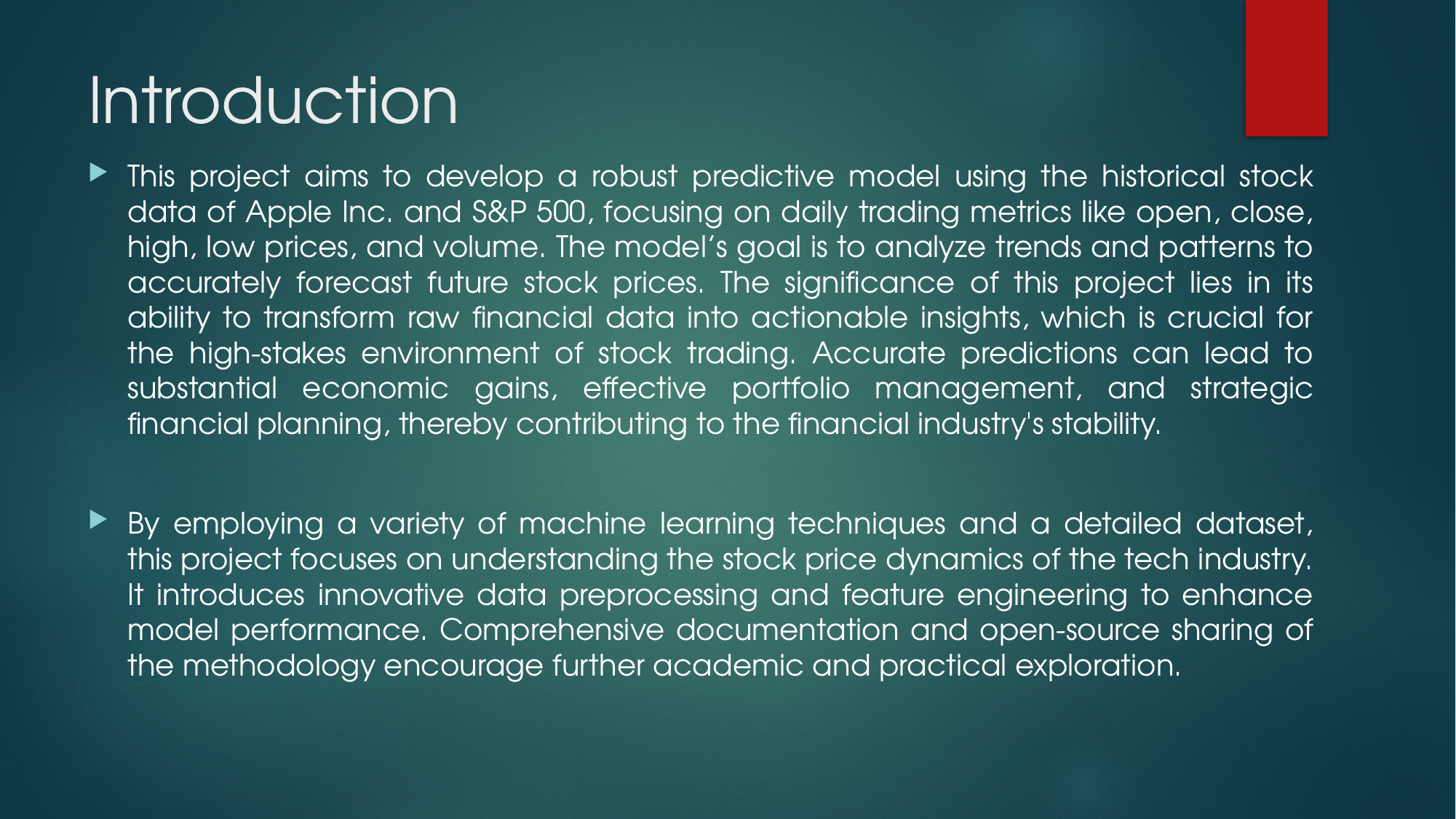

# Introduction
This project aims to develop a robust predictive model using the historical stock data of Apple Inc. and S&P 500, focusing on daily trading metrics like open, close, high, low prices, and volume. The model’s goal is to analyze trends and patterns to accurately forecast future stock prices. The significance of this project lies in its ability to transform raw financial data into actionable insights, which is crucial for the high-stakes environment of stock trading. Accurate predictions can lead to substantial economic gains, effective portfolio management, and strategic financial planning, thereby contributing to the financial industry's stability.

By employing a variety of machine learning techniques and a detailed dataset, this project focuses on understanding the stock price dynamics of the tech industry. It introduces innovative data preprocessing and feature engineering to enhance model performance. Comprehensive documentation and open-source sharing of the methodology encourage further academic and practical exploration.